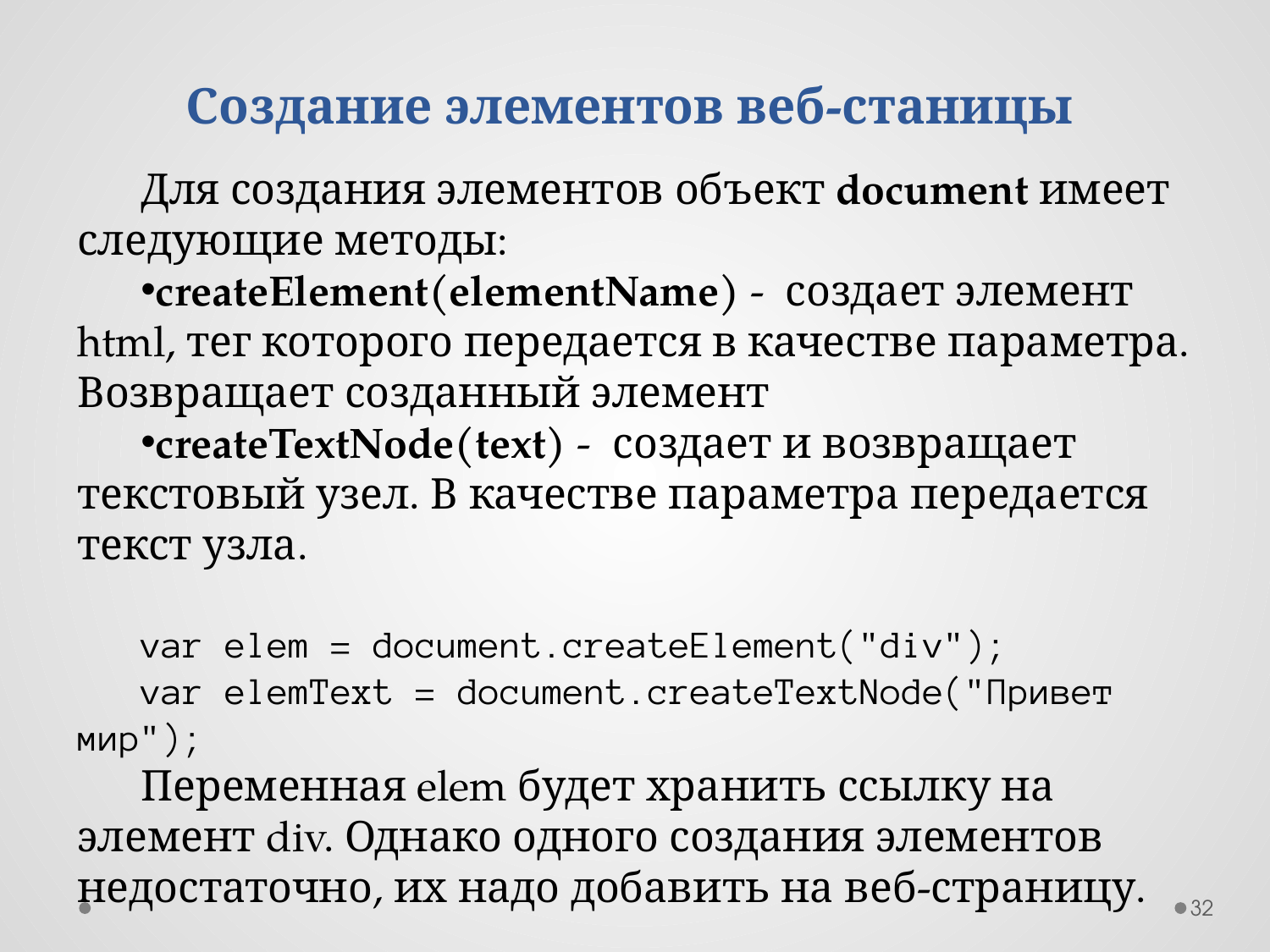

Создание элементов веб-станицы
Для создания элементов объект document имеет следующие методы:
createElement(elementName) -  создает элемент html, тег которого передается в качестве параметра. Возвращает созданный элемент
createTextNode(text) -  создает и возвращает текстовый узел. В качестве параметра передается текст узла.

var elem = document.createElement("div");
var elemText = document.createTextNode("Привет мир");
Переменная elem будет хранить ссылку на элемент div. Однако одного создания элементов недостаточно, их надо добавить на веб-страницу.

32